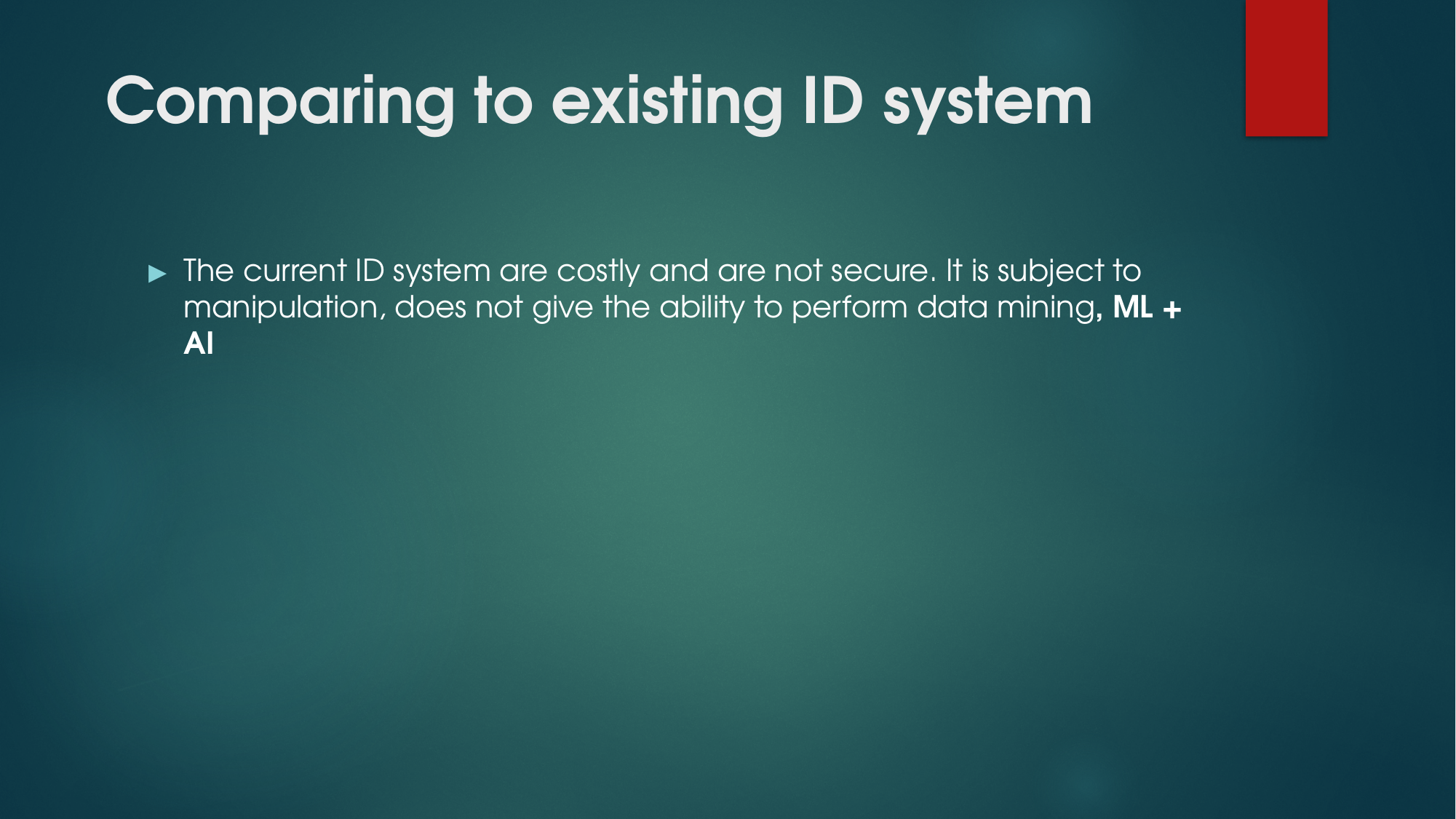

# Comparing to existing ID system
The current ID system are costly and are not secure. It is subject to manipulation, does not give the ability to perform data mining, ML + AI